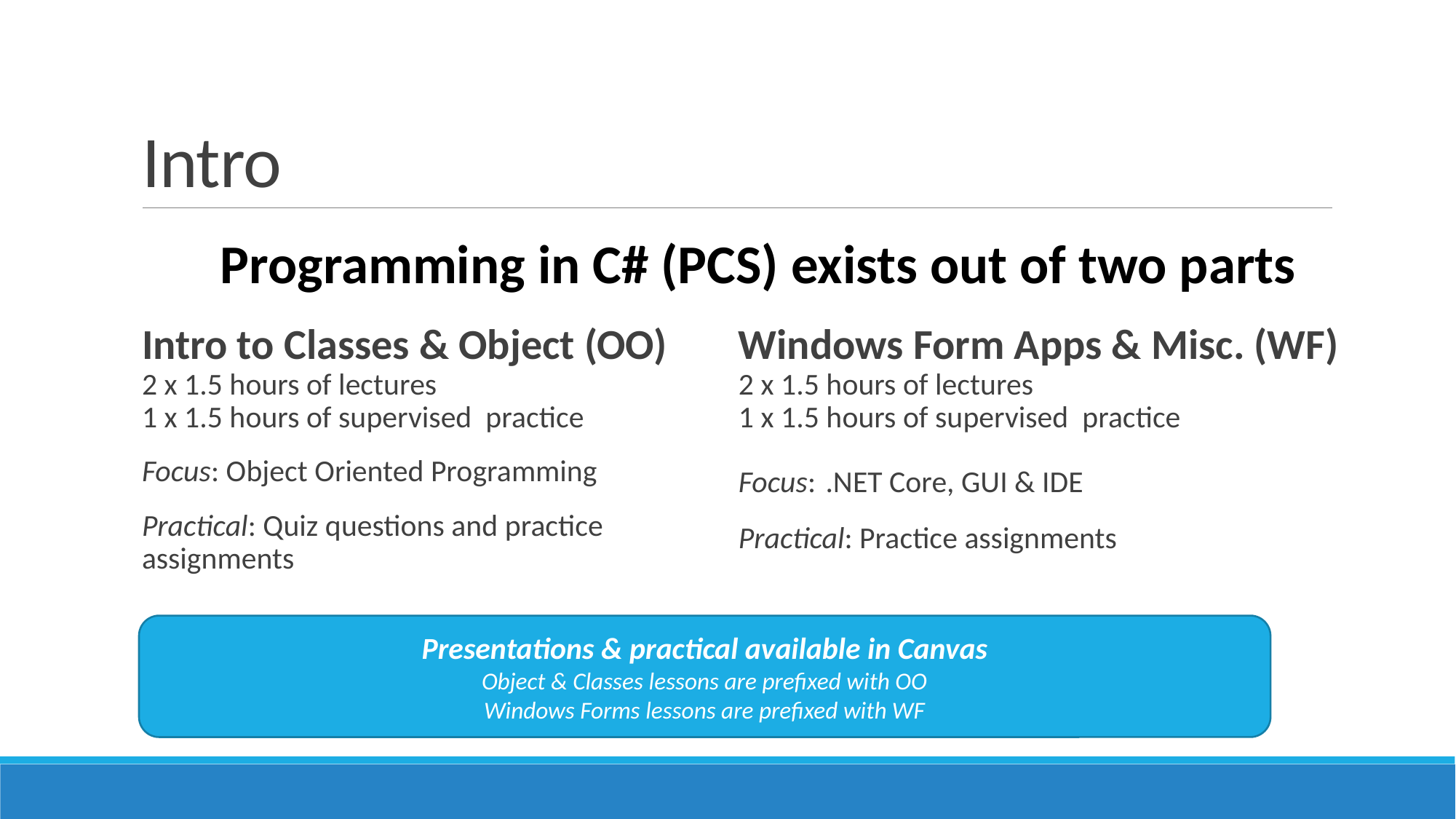

# Intro
Programming in C# (PCS) exists out of two parts
Intro to Classes & Object (OO)
2 x 1.5 hours of lectures
1 x 1.5 hours of supervised  practice
Focus: Object Oriented Programming
Practical: Quiz questions and practice assignments
Windows Form Apps & Misc. (WF)
2 x 1.5 hours of lectures
1 x 1.5 hours of supervised  practice
Focus: .NET Core, GUI & IDE
Practical: Practice assignments

Presentations & practical available in Canvas
Object & Classes lessons are prefixed with OO
Windows Forms lessons are prefixed with WF